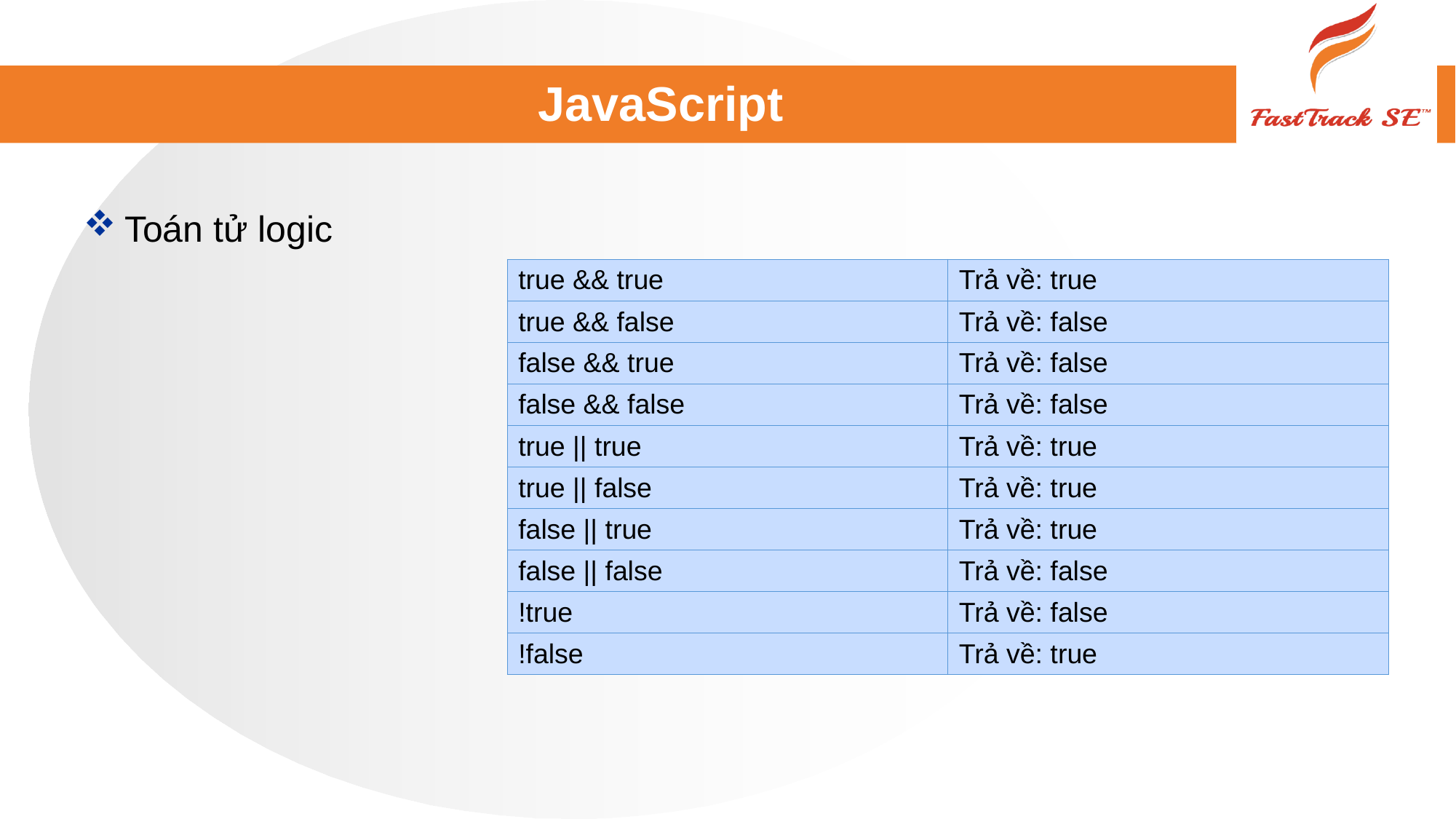

# JavaScript
Toán tử logic
| true && true | Trả về: true |
| --- | --- |
| true && false | Trả về: false |
| false && true | Trả về: false |
| false && false | Trả về: false |
| true || true | Trả về: true |
| true || false | Trả về: true |
| false || true | Trả về: true |
| false || false | Trả về: false |
| !true | Trả về: false |
| !false | Trả về: true |